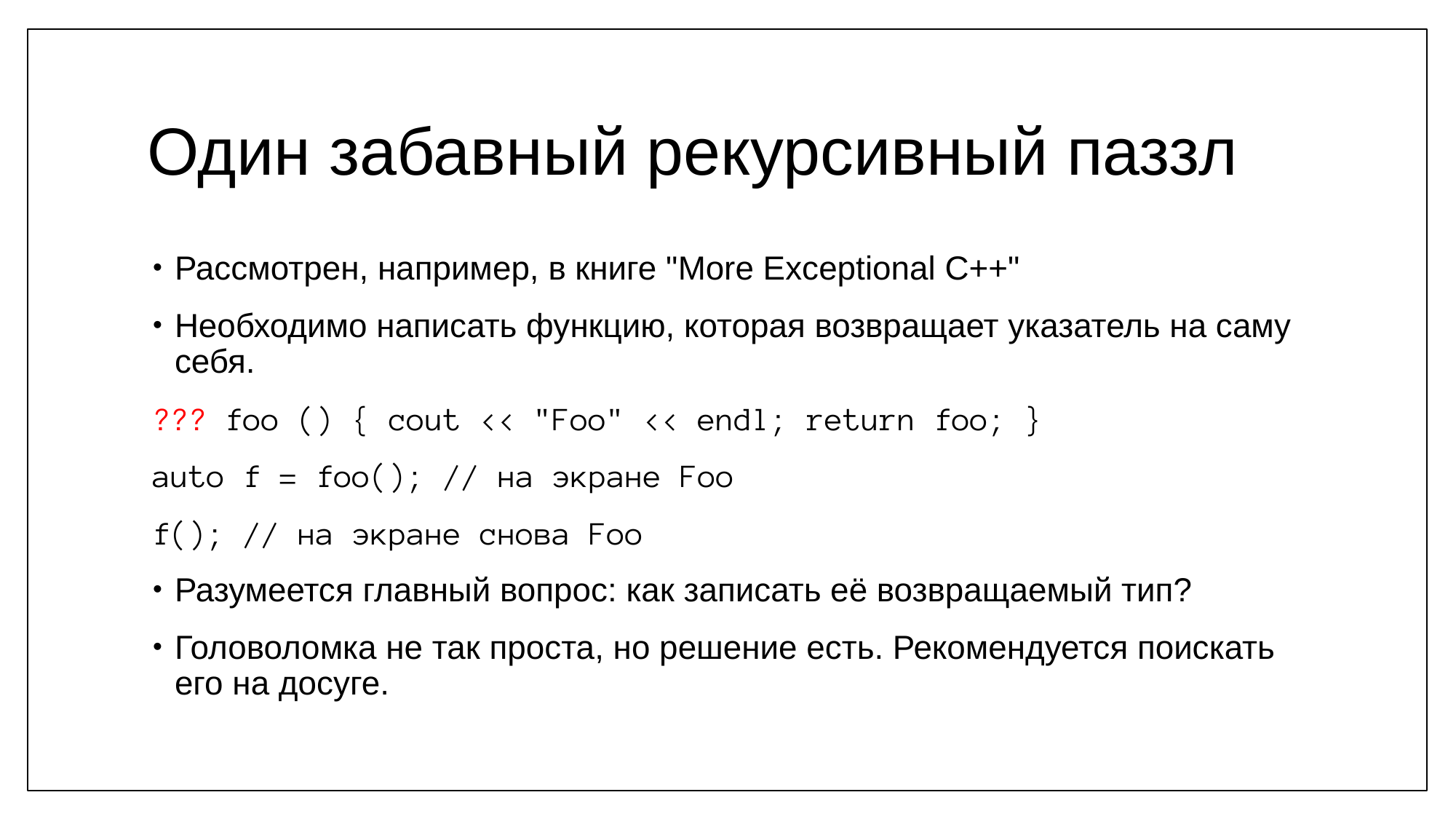

# Один забавный рекурсивный паззл
Рассмотрен, например, в книге "More Exceptional C++"
Необходимо написать функцию, которая возвращает указатель на саму себя.
??? foo () { cout << "Foo" << endl; return foo; }
auto f = foo(); // на экране Foo
f(); // на экране снова Foo
Разумеется главный вопрос: как записать её возвращаемый тип?
Головоломка не так проста, но решение есть. Рекомендуется поискать его на досуге.